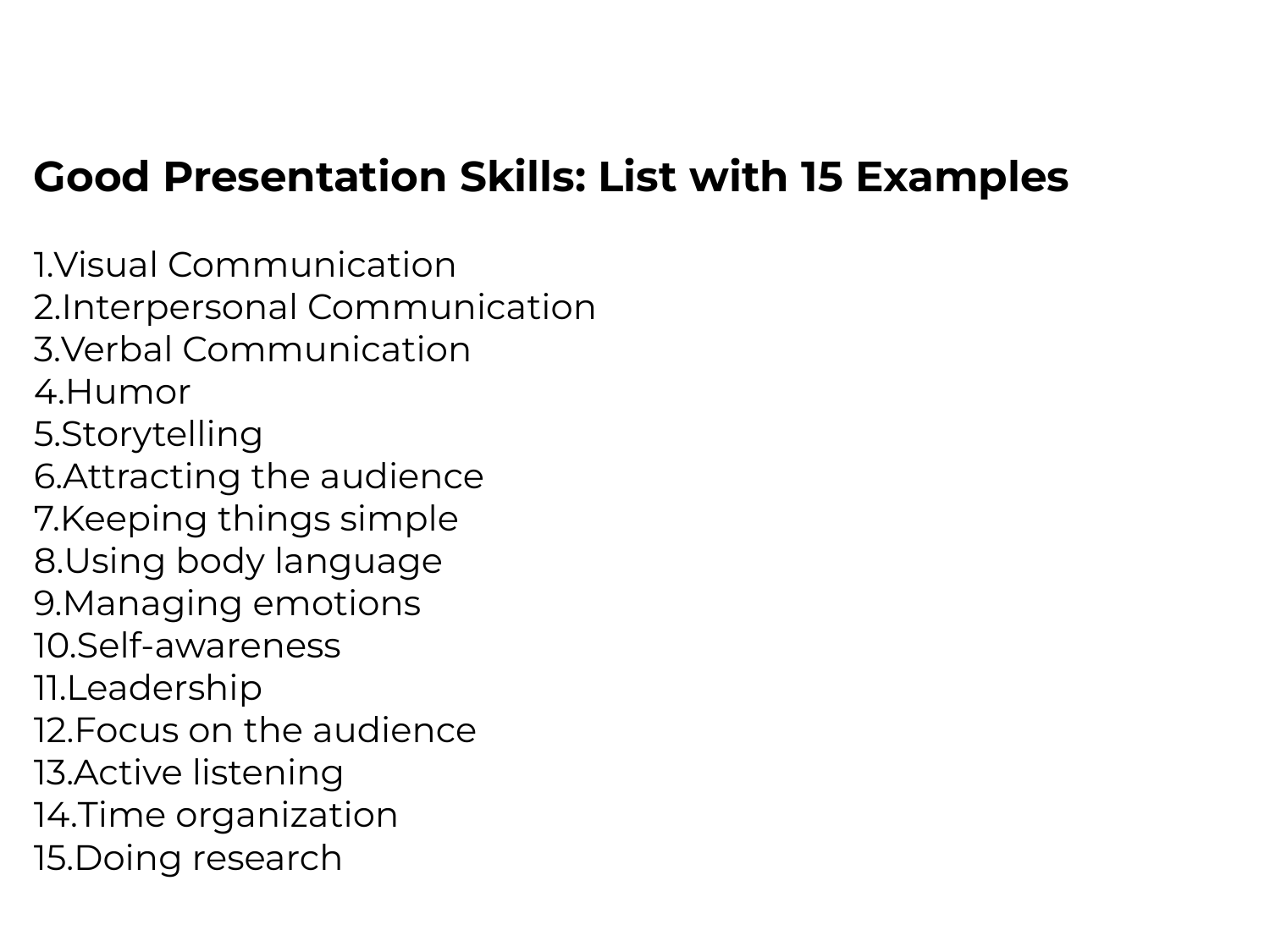

Good Presentation Skills: List with 15 Examples

Visual Communication
Interpersonal Communication
Verbal Communication
Humor
Storytelling
Attracting the audience
Keeping things simple
Using body language
Managing emotions
Self-awareness
Leadership
Focus on the audience
Active listening
Time organization
Doing research